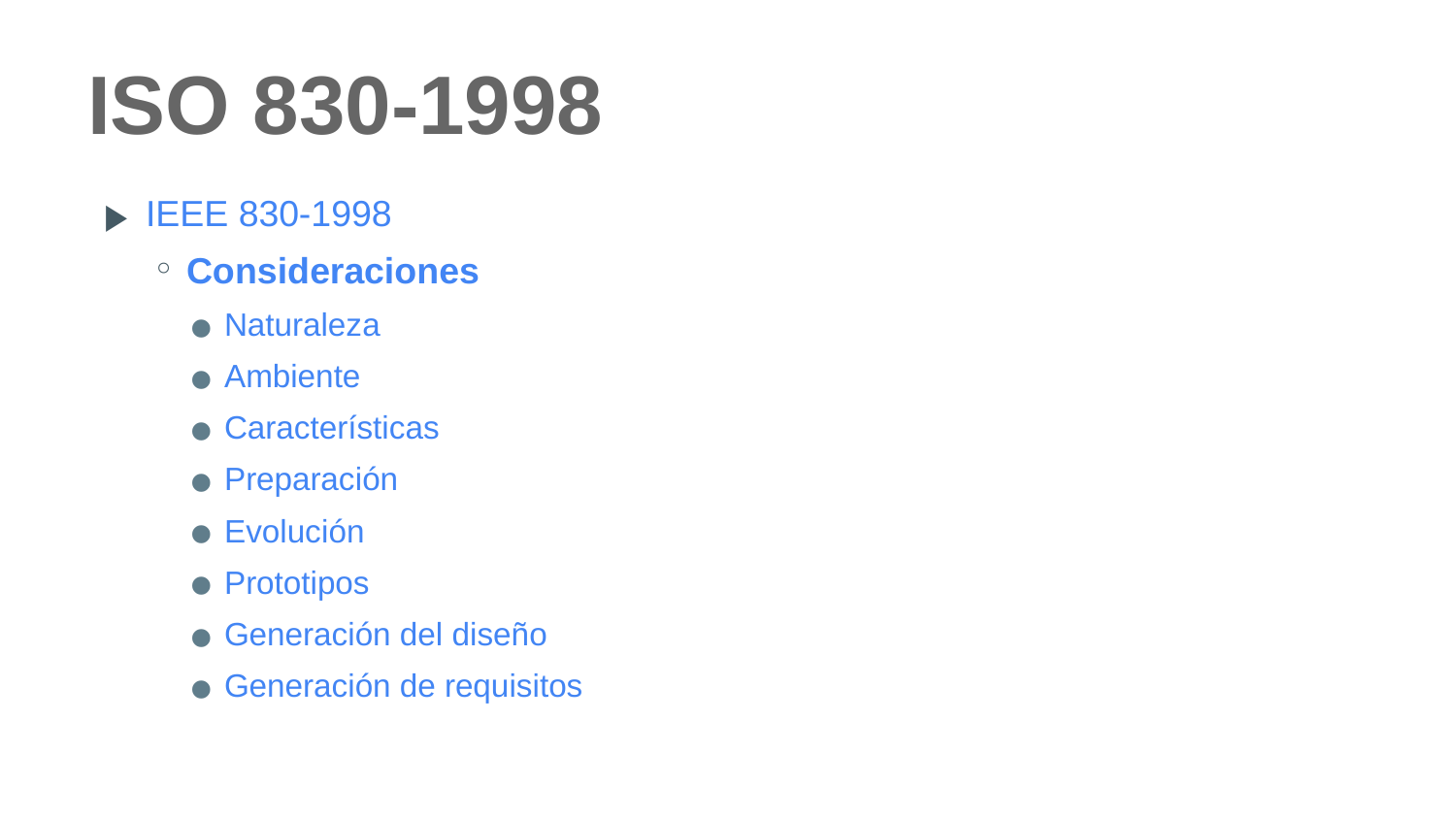

# ISO 830-1998
IEEE 830-1998
Consideraciones
Naturaleza
Ambiente
Características
Preparación
Evolución
Prototipos
Generación del diseño
Generación de requisitos